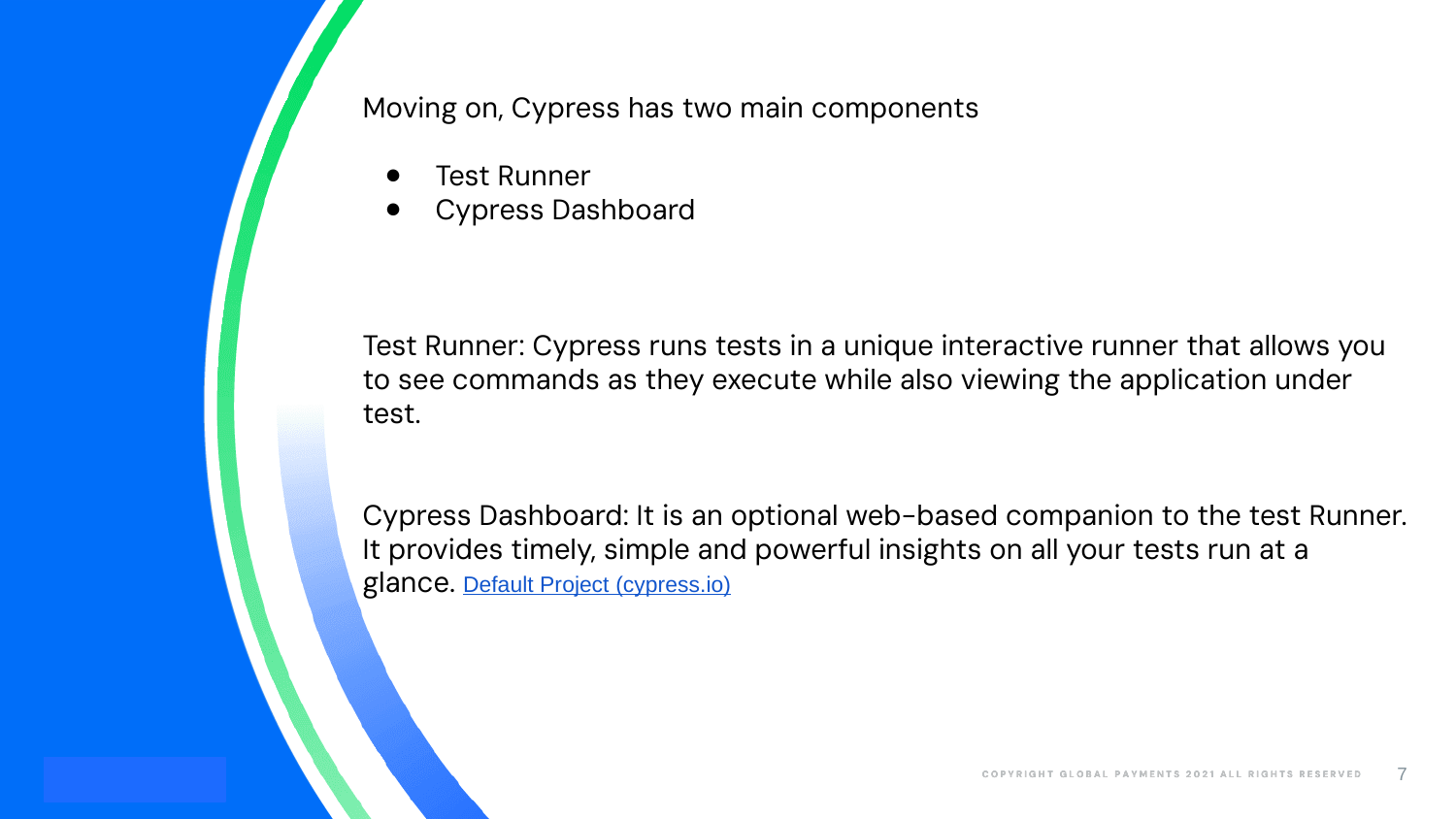

Moving on, Cypress has two main components

Test Runner
Cypress Dashboard

Test Runner: Cypress runs tests in a unique interactive runner that allows you to see commands as they execute while also viewing the application under test.

Cypress Dashboard: It is an optional web-based companion to the test Runner. It provides timely, simple and powerful insights on all your tests run at a glance. Default Project (cypress.io)

7